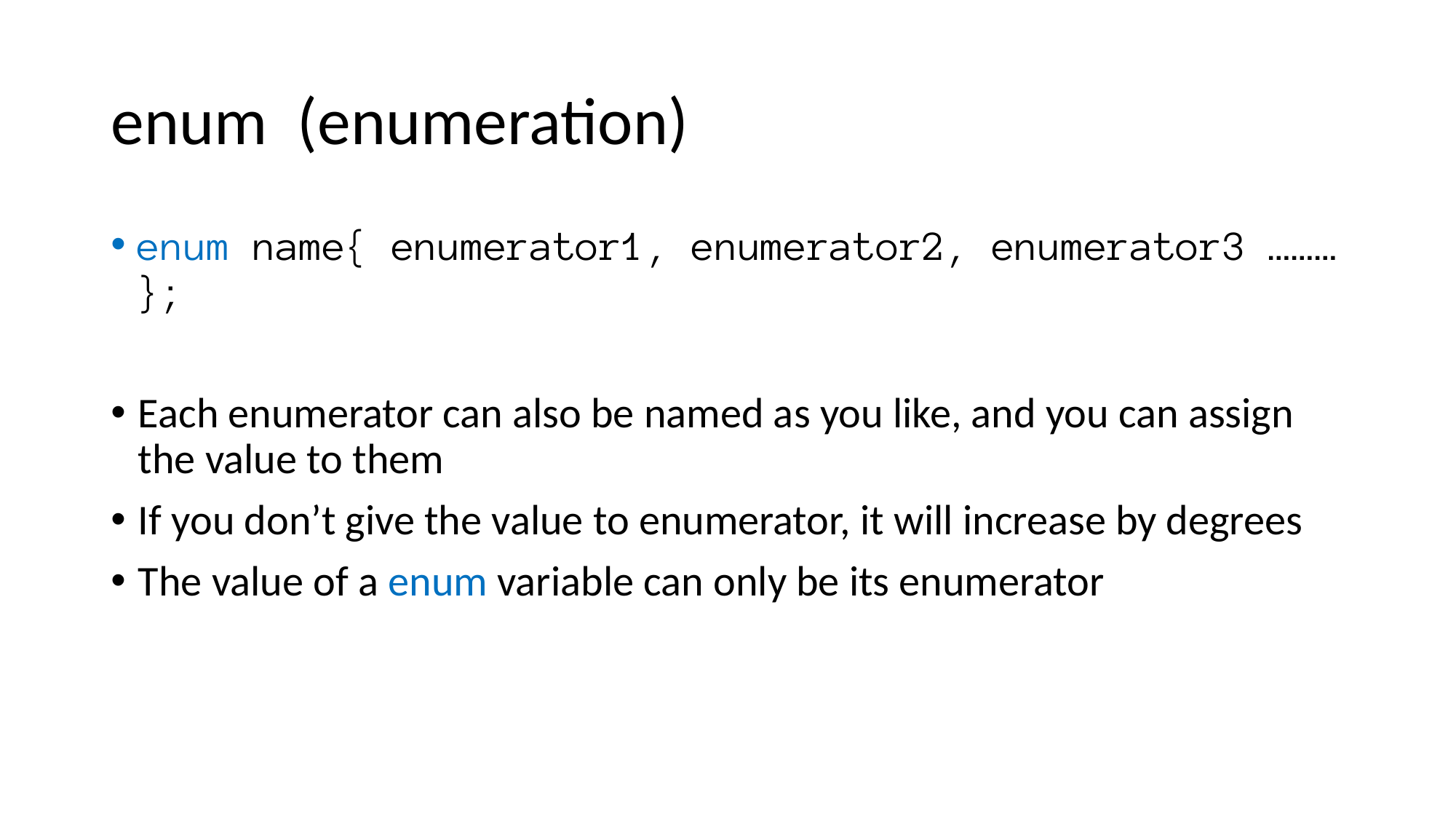

# enum  (enumeration)
enum name{ enumerator1, enumerator2, enumerator3 ……… };

Each enumerator can also be named as you like, and you can assign the value to them
If you don’t give the value to enumerator, it will increase by degrees
The value of a enum variable can only be its enumerator